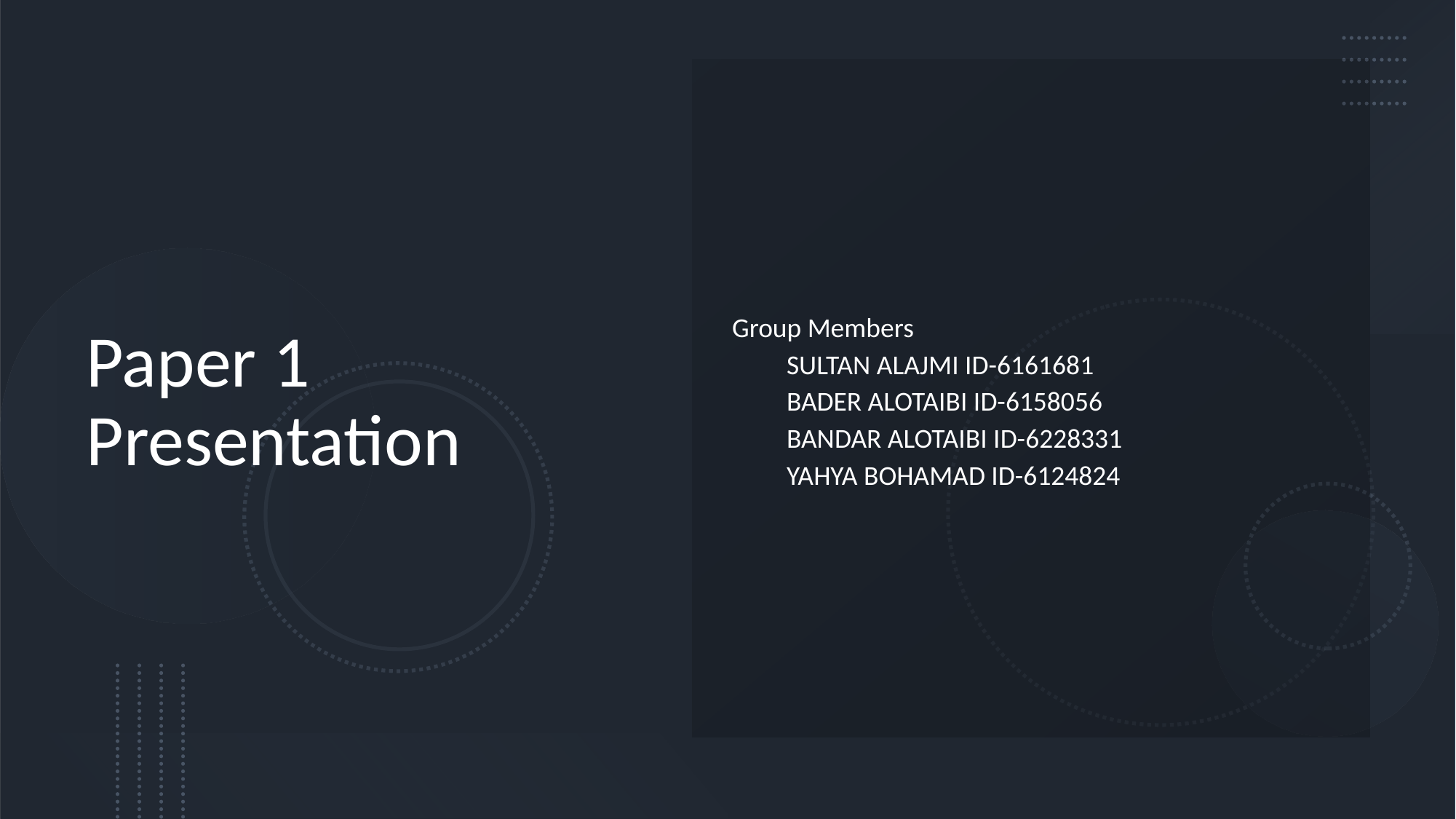

# Paper 1 Presentation
Group Members
SULTAN ALAJMI ID-6161681
BADER ALOTAIBI ID-6158056
BANDAR ALOTAIBI ID-6228331
YAHYA BOHAMAD ID-6124824